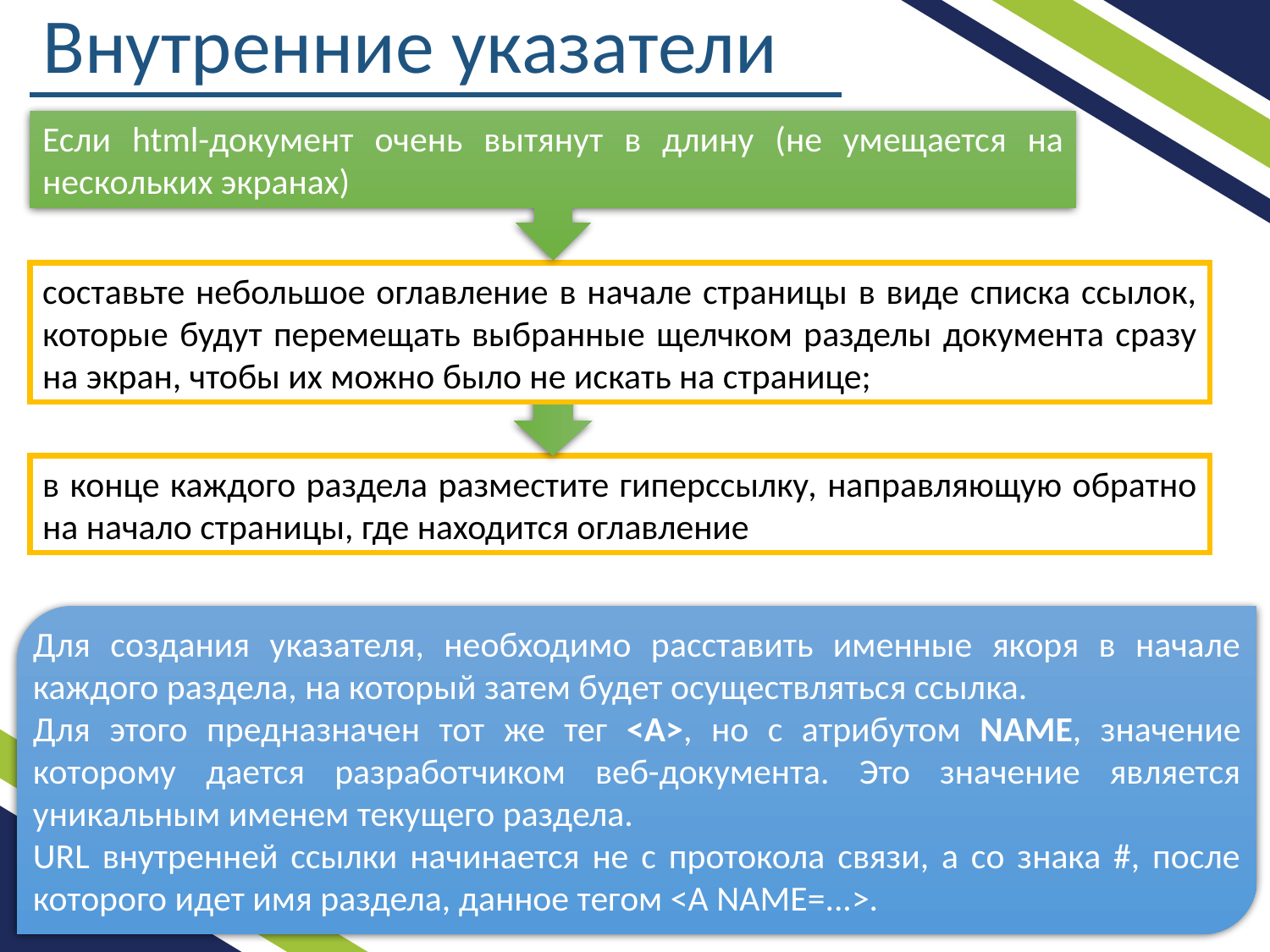

Внутренние указатели
Если html-документ очень вытянут в длину (не умещается на нескольких экранах)
составьте небольшое оглавление в начале страницы в виде списка ссылок, которые будут перемещать выбранные щелчком разделы документа сразу на экран, чтобы их можно было не искать на странице;

в конце каждого раздела разместите гиперссылку, направляющую обратно на начало страницы, где находится оглавление
Для создания указателя, необходимо расставить именные якоря в начале каждого раздела, на который затем будет осуществляться ссылка.
Для этого предназначен тот же тег <A>, но с атрибутом NAME, значение которому дается разработчиком веб-документа. Это значение является уникальным именем текущего раздела.
URL внутренней ссылки начинается не с протокола связи, а со знака #, после которого идет имя раздела, данное тегом <A NAME=...>.